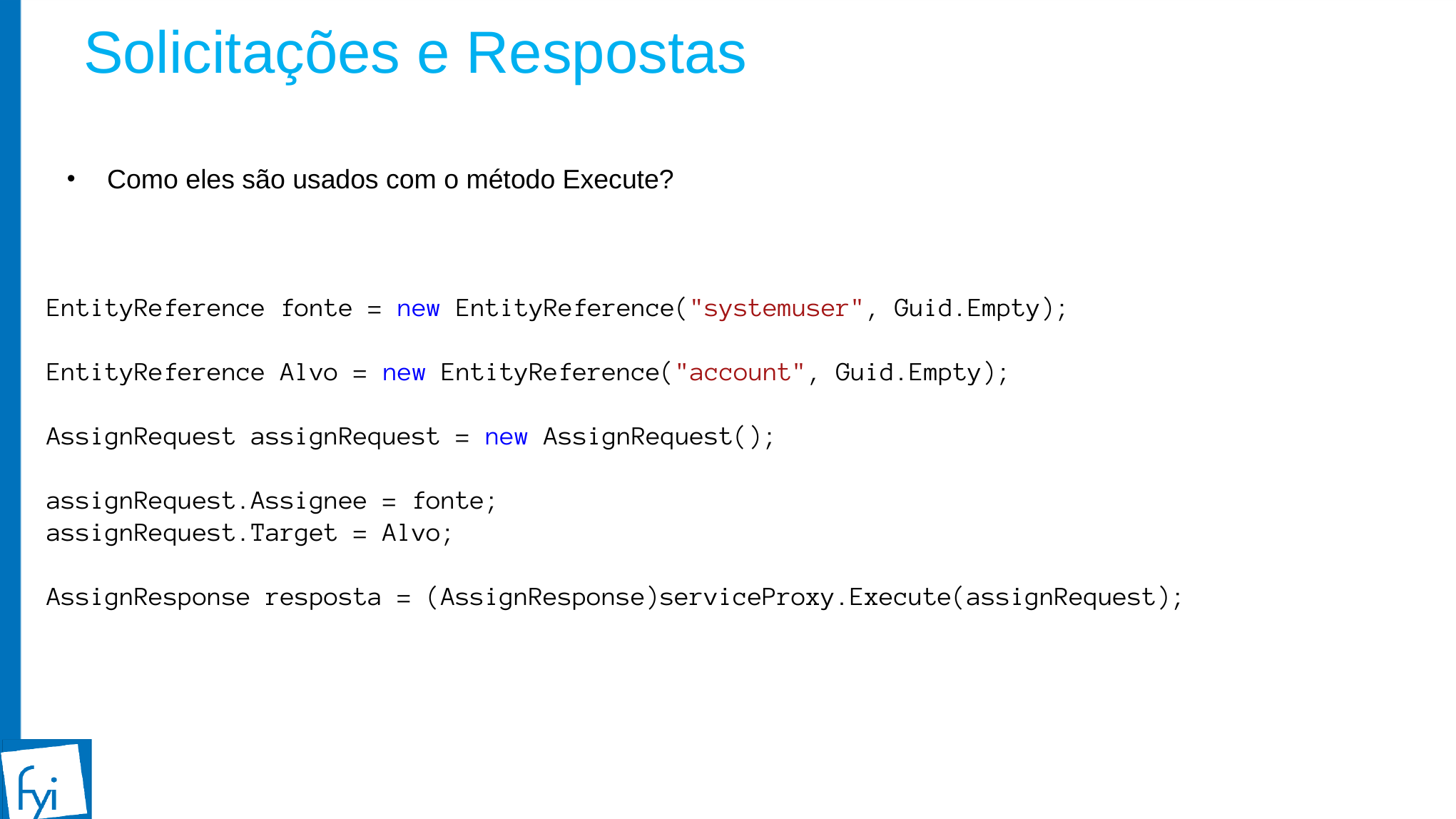

# Solicitações e Respostas
Como eles são usados com o método Execute?
EntityReference fonte = new EntityReference("systemuser", Guid.Empty);

EntityReference Alvo = new EntityReference("account", Guid.Empty);

AssignRequest assignRequest = new AssignRequest();

assignRequest.Assignee = fonte;
assignRequest.Target = Alvo;

AssignResponse resposta = (AssignResponse)serviceProxy.Execute(assignRequest);